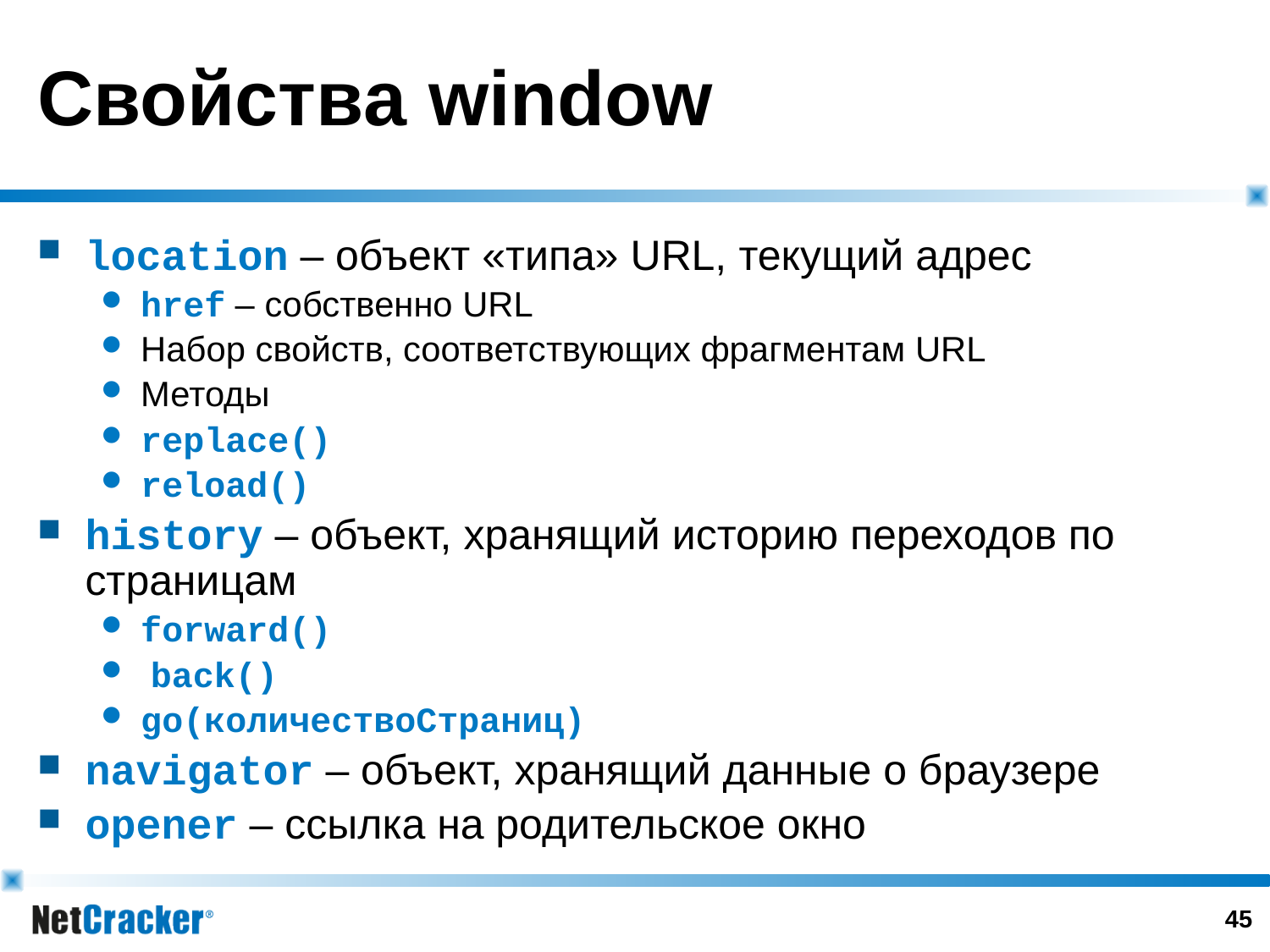

# Свойства window
location – объект «типа» URL, текущий адрес
href – собственно URL
Набор свойств, соответствующих фрагментам URL
Методы
replace()
reload()
history – объект, хранящий историю переходов по страницам
forward()
 back()
go(количествоСтраниц)
navigator – объект, хранящий данные о браузере
opener – ссылка на родительское окно
45